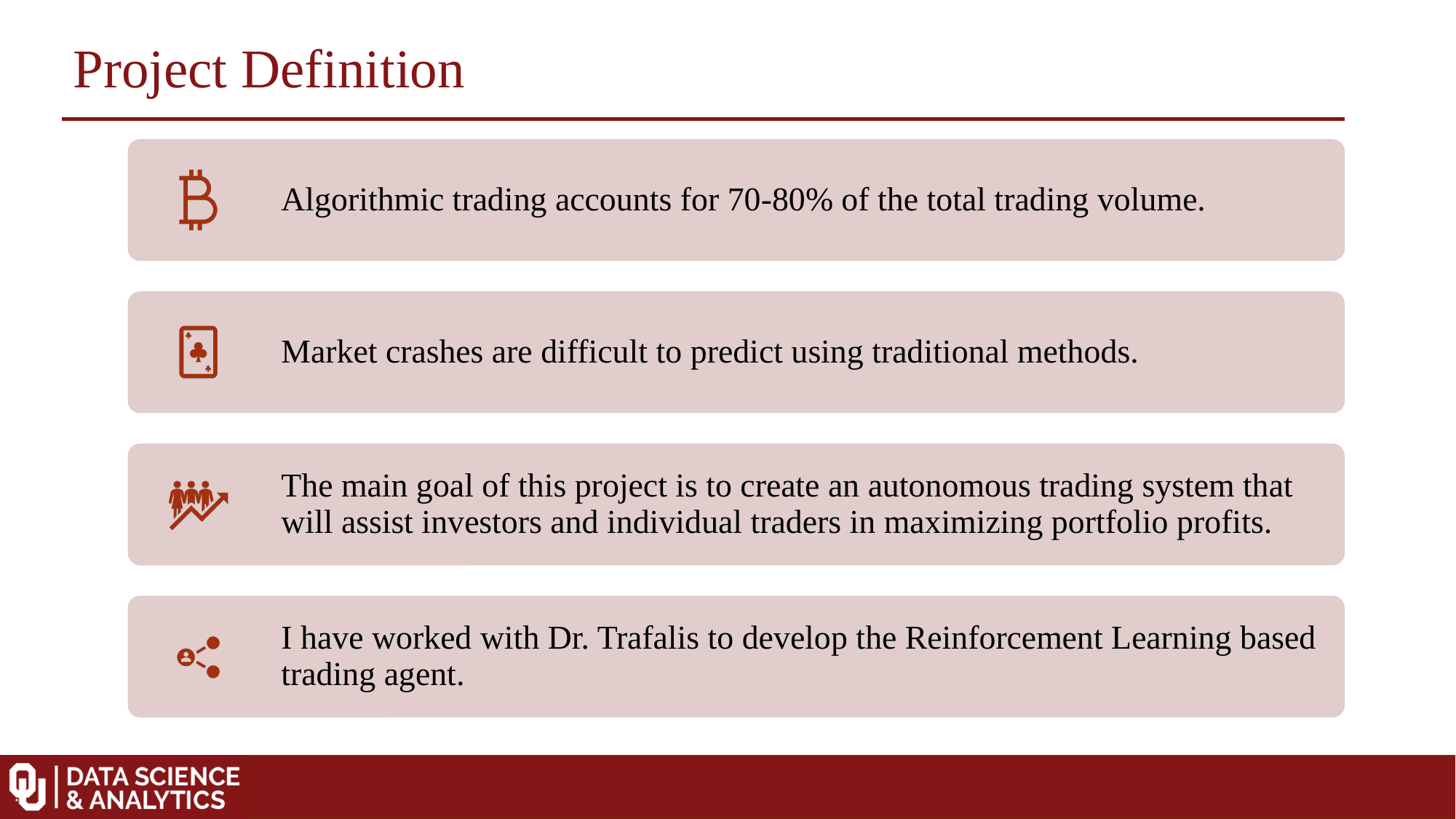

Project Definition
Algorithmic trading accounts for 70-80% of the total trading volume.
Market crashes are difficult to predict using traditional methods.
The main goal of this project is to create an autonomous trading system that will assist investors and individual traders in maximizing portfolio profits.
I have worked with Dr. Trafalis to develop the Reinforcement Learning based trading agent.